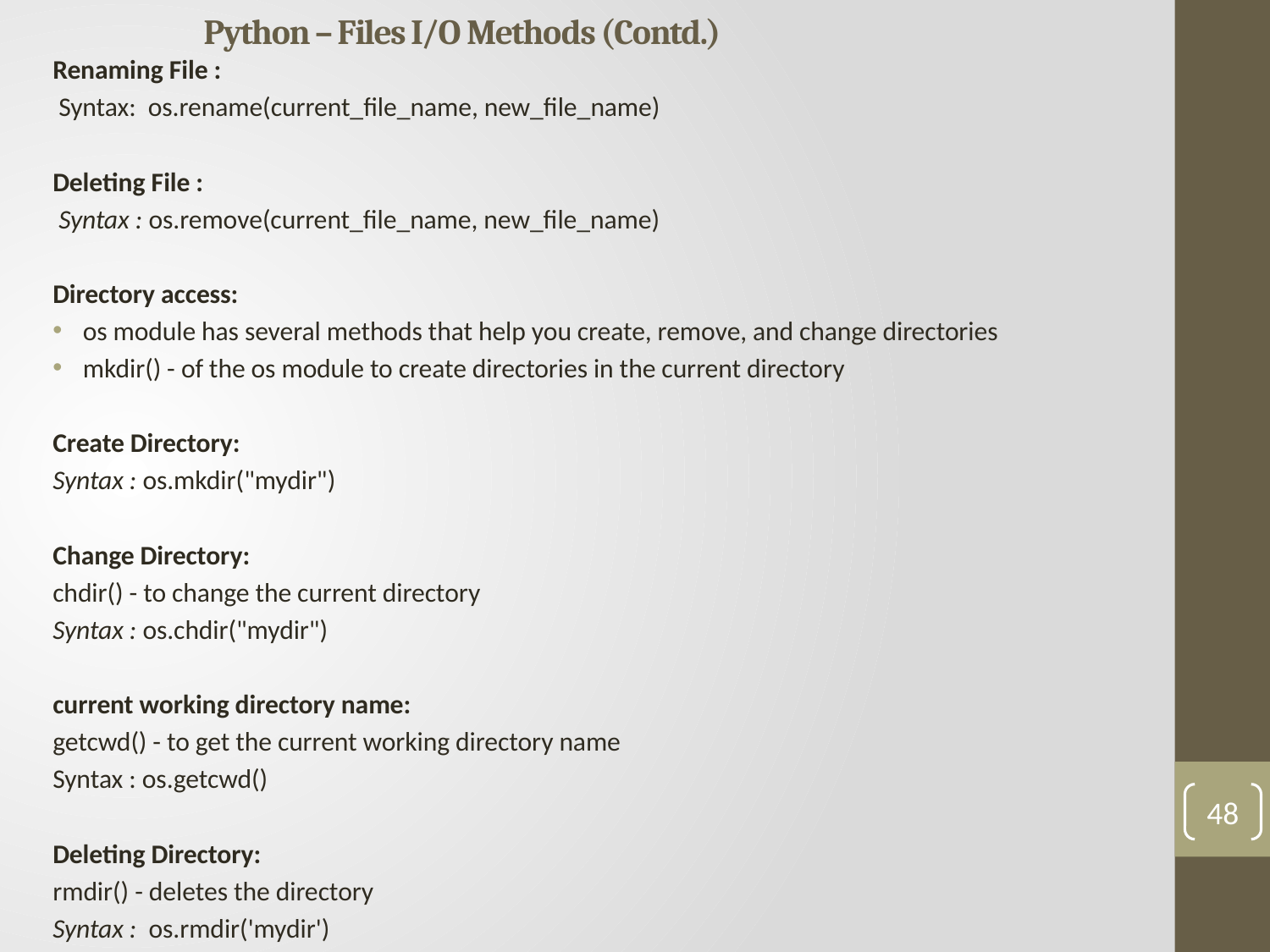

# Python – Files I/O Methods (Contd.)
Renaming File :
 Syntax:  os.rename(current_file_name, new_file_name)

Deleting File :
 Syntax : os.remove(current_file_name, new_file_name)

Directory access:
os module has several methods that help you create, remove, and change directories
mkdir() - of the os module to create directories in the current directory

Create Directory:
Syntax : os.mkdir("mydir")

Change Directory:
chdir() - to change the current directory
Syntax : os.chdir("mydir")

current working directory name:
getcwd() - to get the current working directory name
Syntax : os.getcwd()

Deleting Directory:
rmdir() - deletes the directory
Syntax :  os.rmdir('mydir')

48